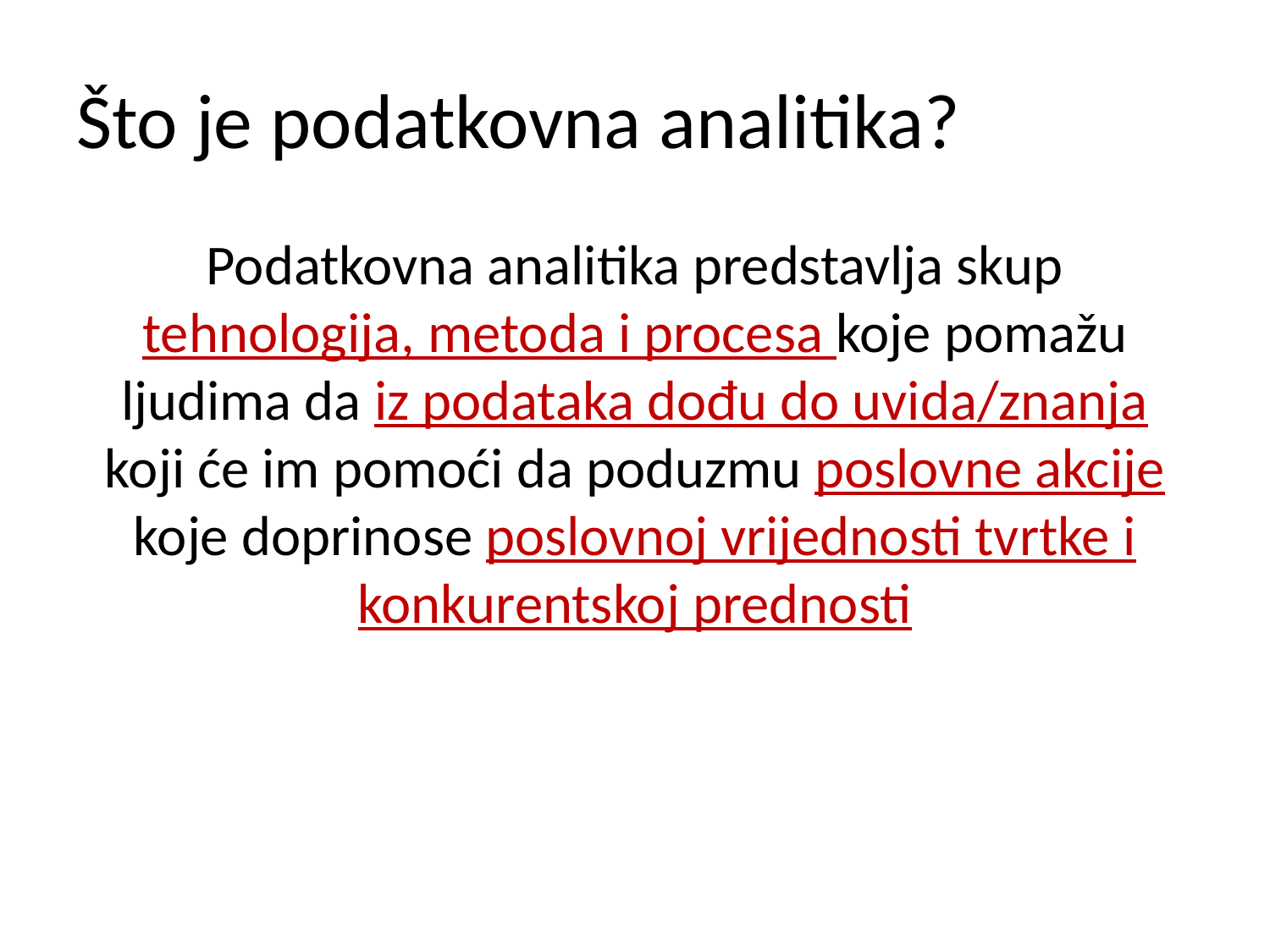

# Što je podatkovna analitika?
Podatkovna analitika predstavlja skup tehnologija, metoda i procesa koje pomažu ljudima da iz podataka dođu do uvida/znanja koji će im pomoći da poduzmu poslovne akcije koje doprinose poslovnoj vrijednosti tvrtke i konkurentskoj prednosti